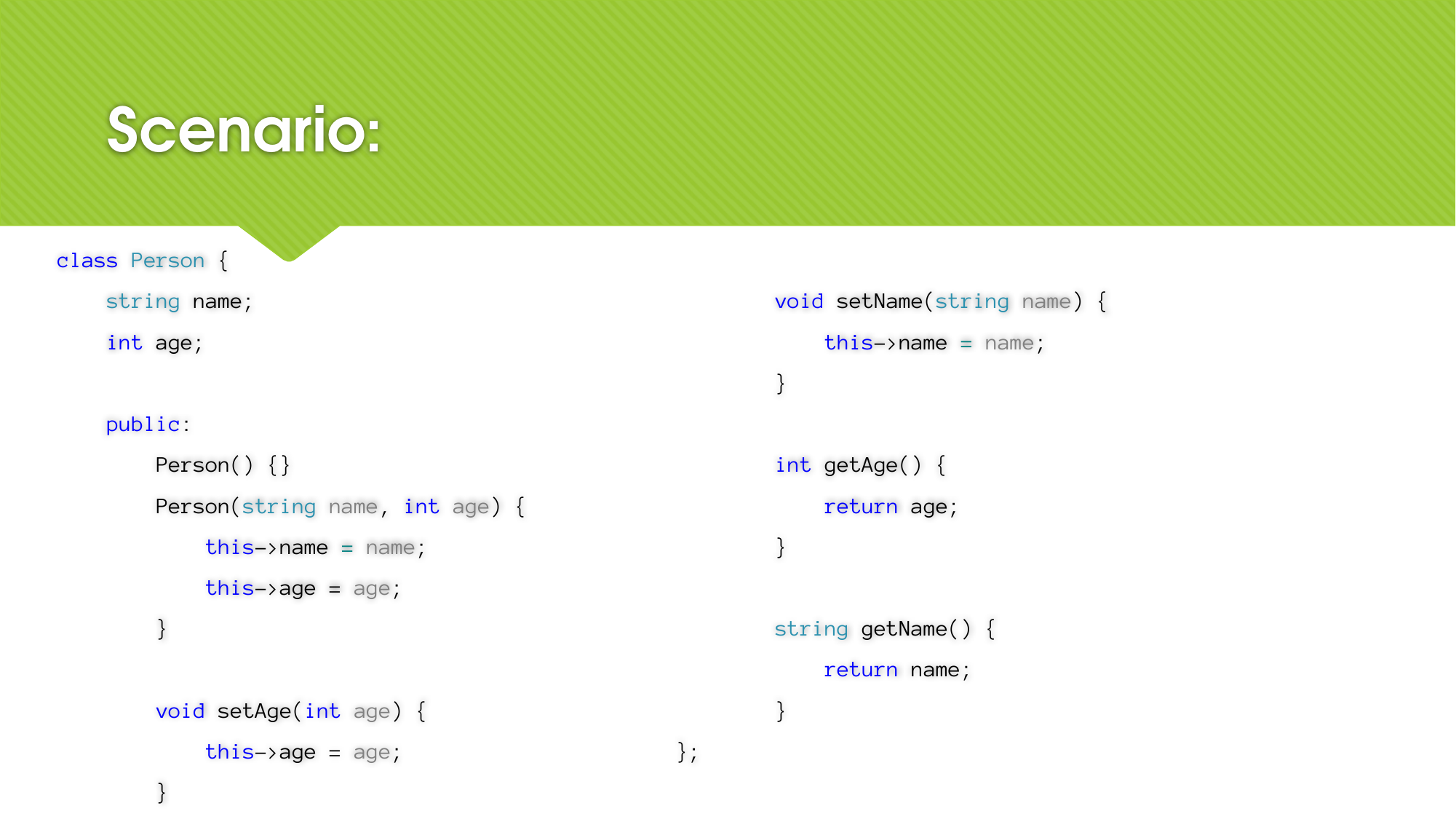

# Scenario:
class Person {
    string name;
    int age;

    public:
        Person() {}
        Person(string name, int age) {
            this->name = name;
            this->age = age;
        }

        void setAge(int age) {
            this->age = age;
        }

        void setName(string name) {
            this->name = name;
        }

        int getAge() {
            return age;
        }

        string getName() {
            return name;
        }
};